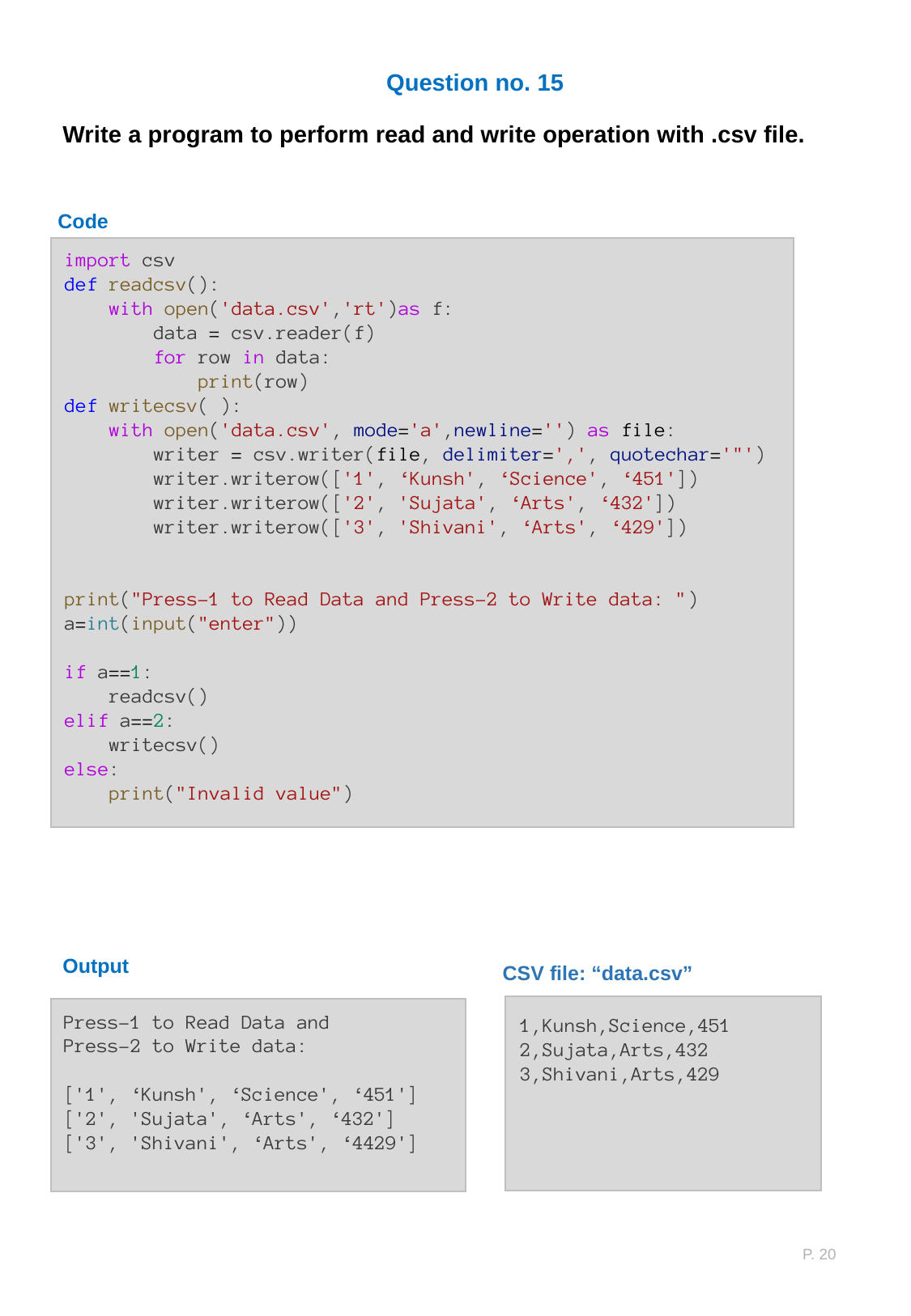

Question no. 15
Write a program to perform read and write operation with .csv file.
Code

import csv
def readcsv():
    with open('data.csv','rt')as f:
        data = csv.reader(f)
        for row in data:
            print(row)
def writecsv( ):
    with open('data.csv', mode='a',newline='') as file:
        writer = csv.writer(file, delimiter=',', quotechar='"')
        writer.writerow(['1', ‘Kunsh', ‘Science', ‘451'])
        writer.writerow(['2', 'Sujata', ‘Arts', ‘432'])
        writer.writerow(['3', 'Shivani', ‘Arts', ‘429'])
print("Press-1 to Read Data and Press-2 to Write data: ")
a=int(input("enter"))

if a==1:
    readcsv()
elif a==2:
    writecsv()
else:
    print("Invalid value")
Output
CSV file: “data.csv”

Press-1 to Read Data and
Press-2 to Write data:

['1', ‘Kunsh', ‘Science', ‘451'] ['2', 'Sujata', ‘Arts', ‘432'] ['3', 'Shivani', ‘Arts', ‘4429']
1,Kunsh,Science,451
2,Sujata,Arts,432
3,Shivani,Arts,429
P. 20